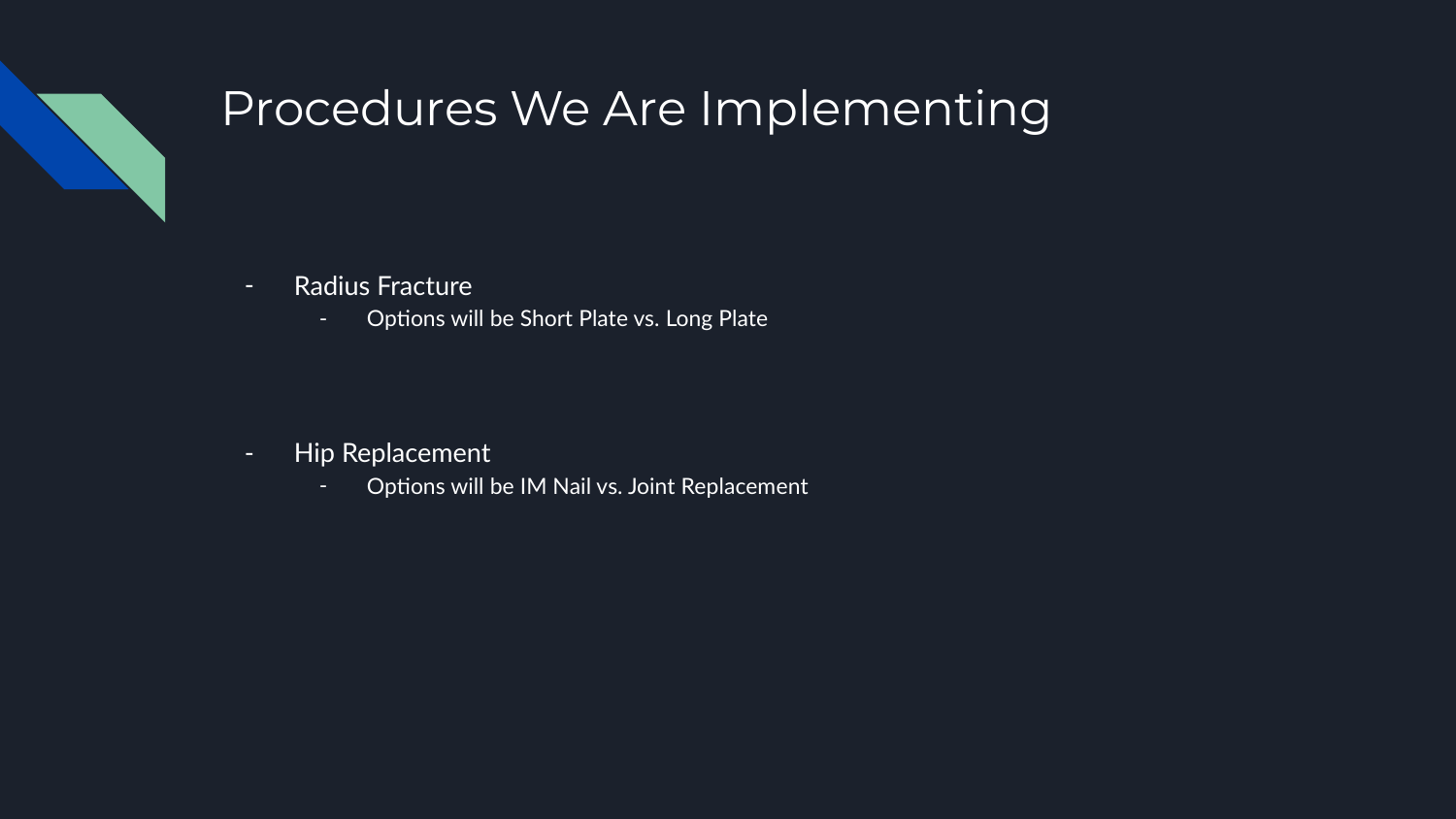

# Procedures We Are Implementing
Radius Fracture
Options will be Short Plate vs. Long Plate

Hip Replacement
Options will be IM Nail vs. Joint Replacement